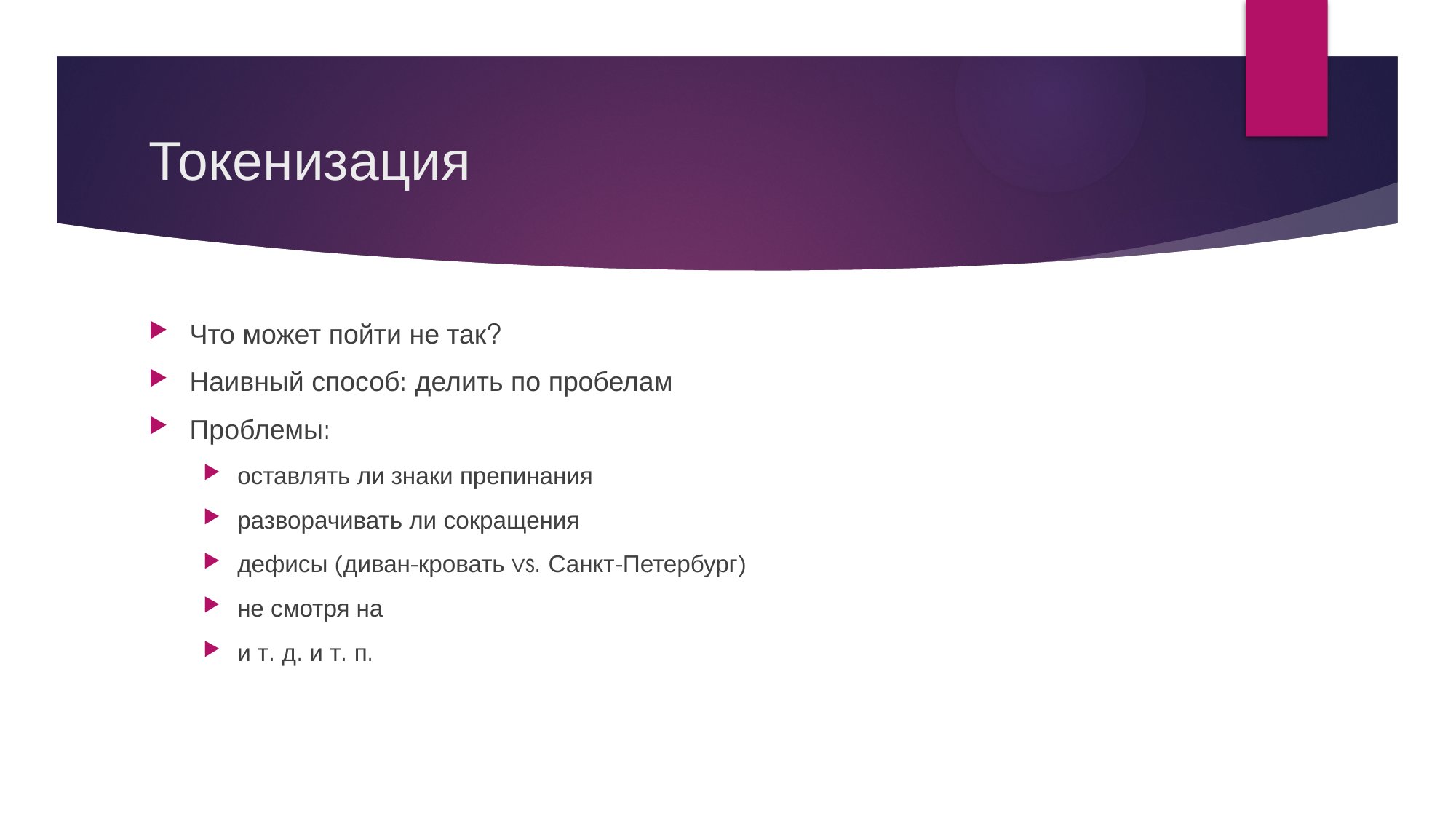

# Токенизация
Что может пойти не так?
Наивный способ: делить по пробелам
Проблемы:
оставлять ли знаки препинания
разворачивать ли сокращения
дефисы (диван-кровать vs. Санкт-Петербург)
не смотря на
и т. д. и т. п.